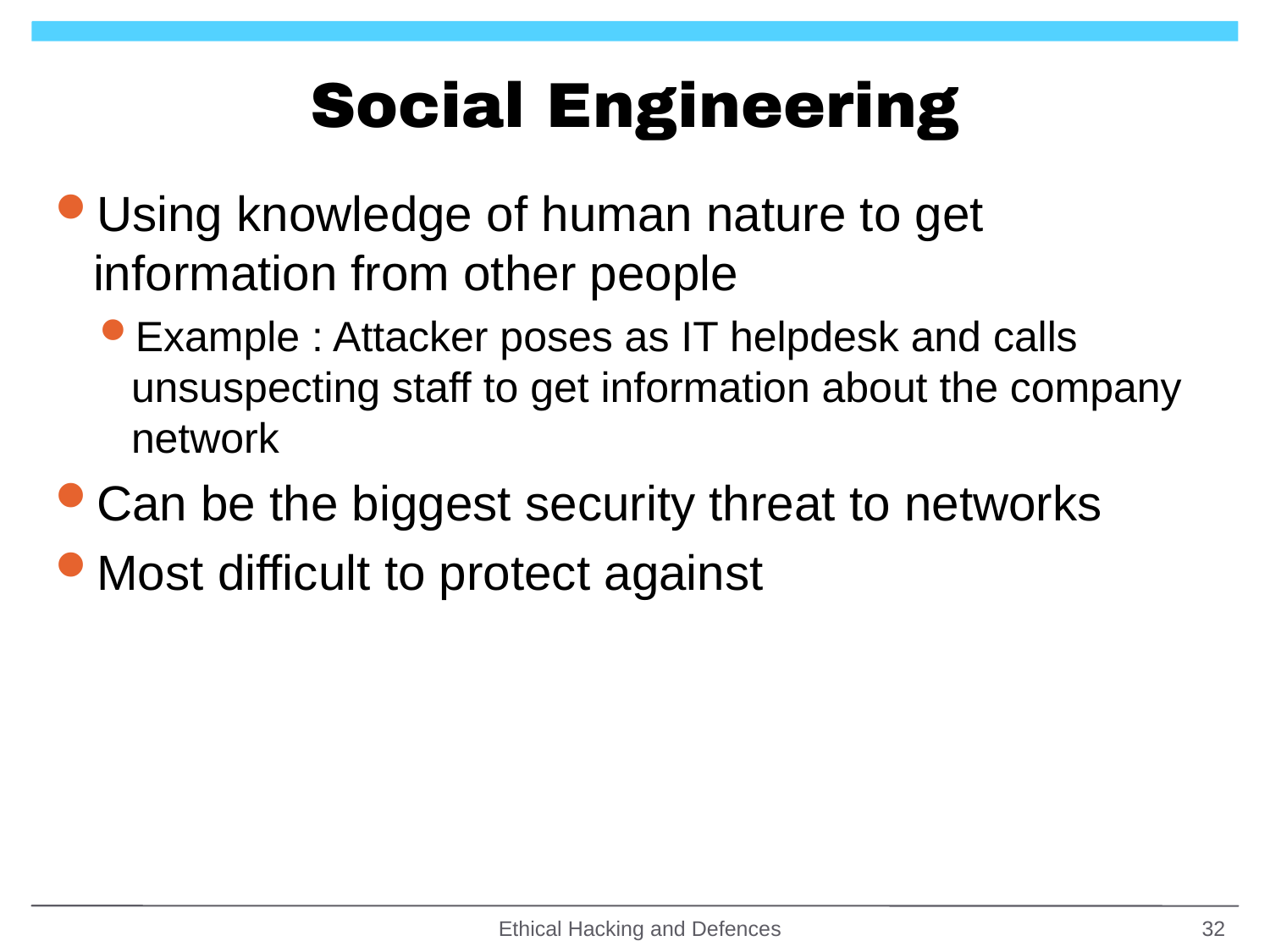

# Social Engineering
Using knowledge of human nature to get information from other people
Example : Attacker poses as IT helpdesk and calls unsuspecting staff to get information about the company network
Can be the biggest security threat to networks
Most difficult to protect against
Ethical Hacking and Defences
32